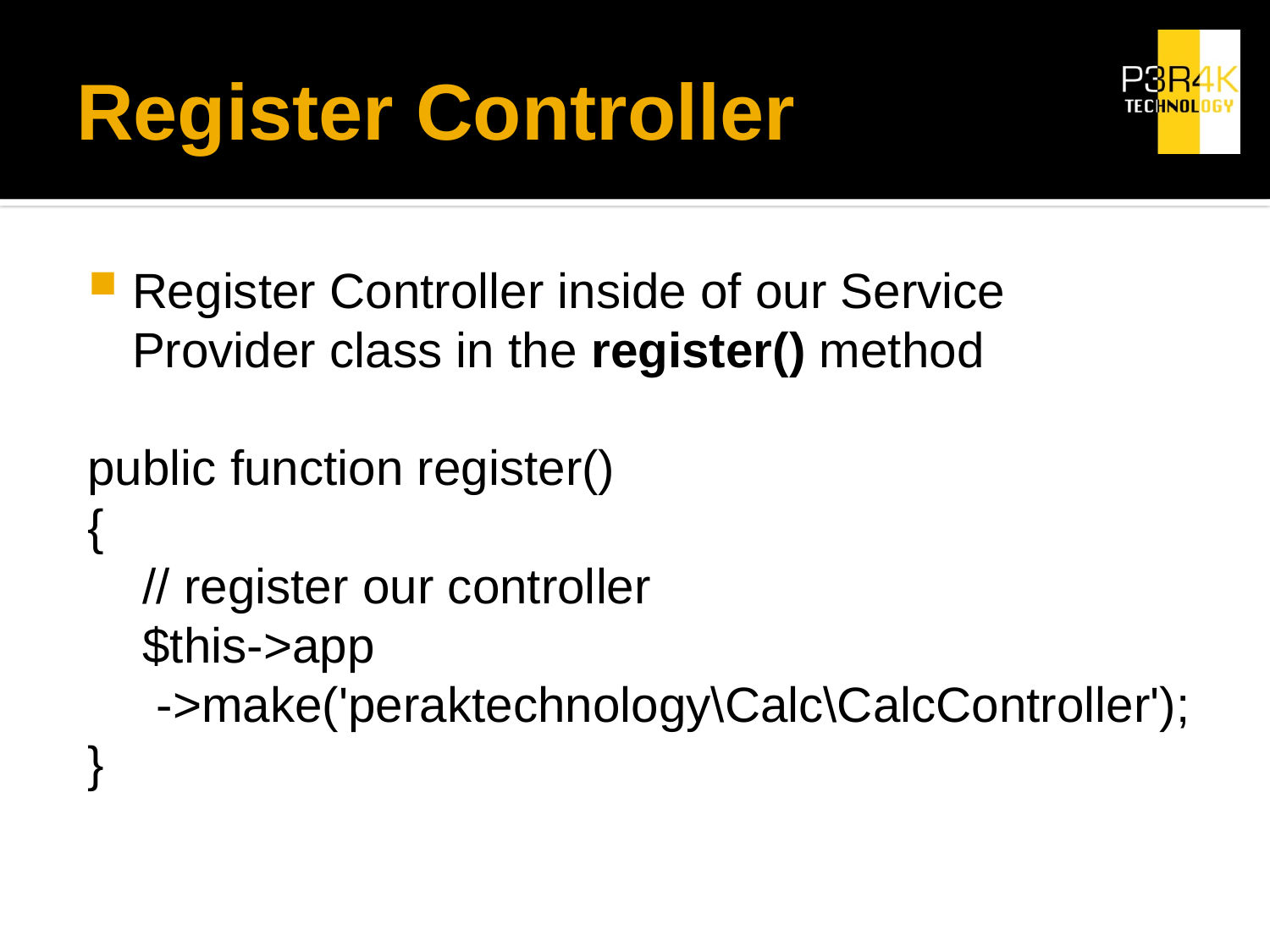

# Register Controller
Register Controller inside of our Service Provider class in the register() method

public function register()
{
    // register our controller
    $this->app
     ->make('peraktechnology\Calc\CalcController');
}